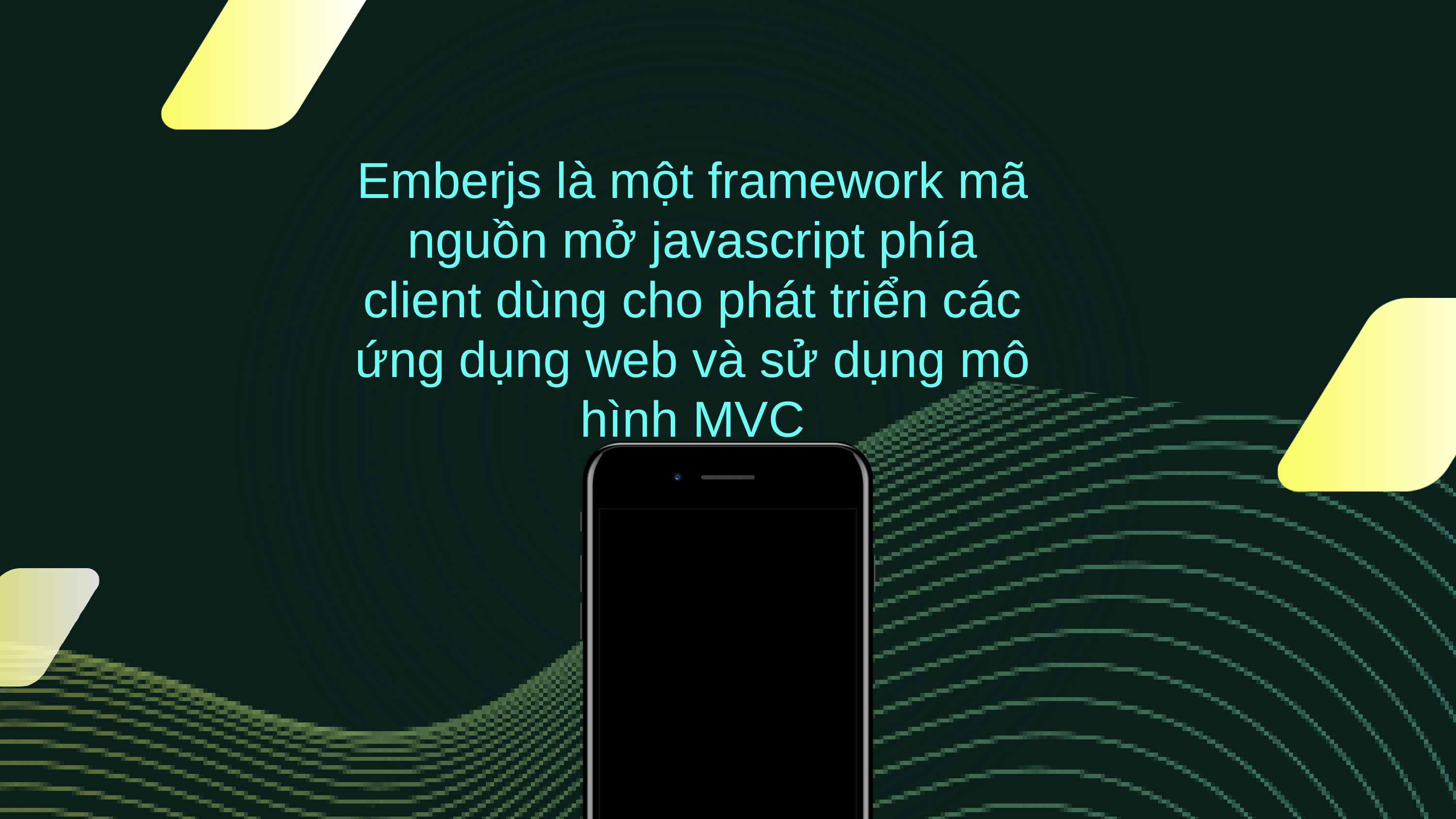

Emberjs là một framework mã nguồn mở javascript phía client dùng cho phát triển các ứng dụng web và sử dụng mô hình MVC